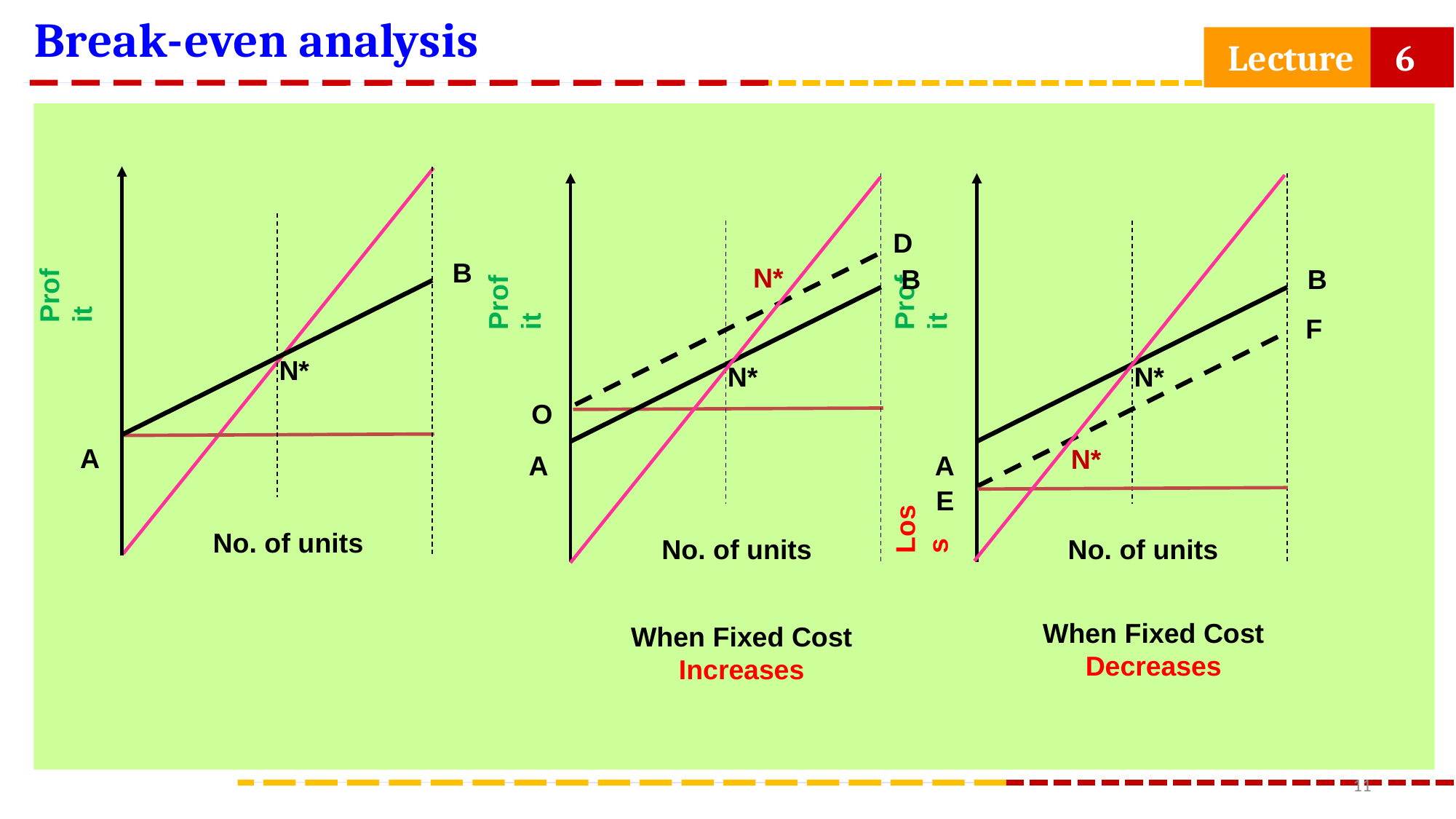

Break-even analysis

  Lecture     6

Profit
B
N*
A
No. of units
Profit
B
N*
O
A
No. of units
Profit
B
N*
A
No. of units
D
N*
F
N*
E
Loss
When Fixed Cost Decreases
When Fixed Cost Increases
11